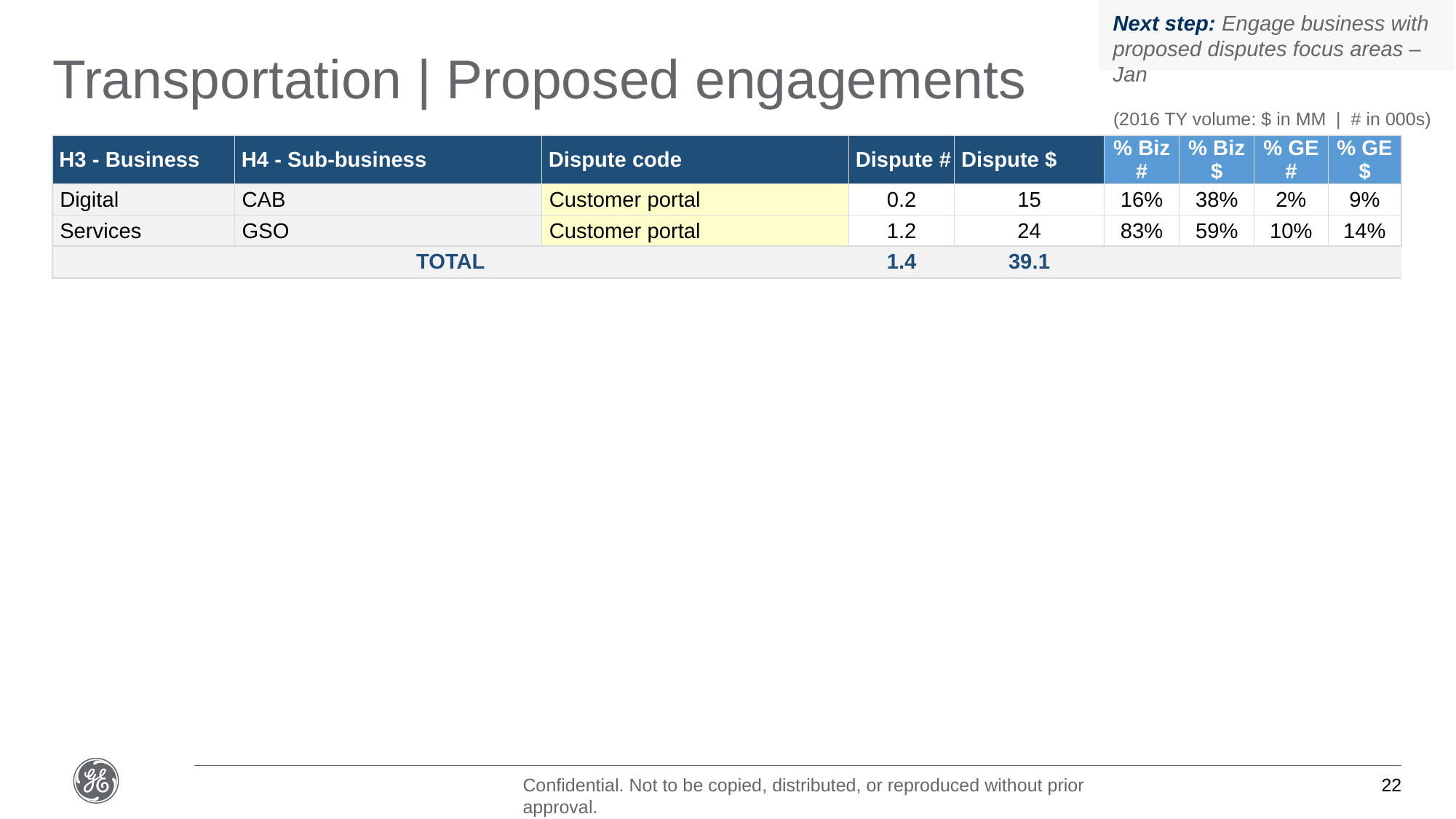

Next step: Engage business with proposed disputes focus areas – Jan
Transportation | Proposed engagements
(2016 TY volume: $ in MM  |  # in 000s)

| H3 - Business | H4 - Sub-business | Dispute code | Dispute # | Dispute $ | % Biz # | % Biz $ | % GE # | % GE $ |
| --- | --- | --- | --- | --- | --- | --- | --- | --- |
| Digital | CAB | Customer portal | 0.2 | 15 | 16% | 38% | 2% | 9% |
| Services | GSO | Customer portal | 1.2 | 24 | 83% | 59% | 10% | 14% |
| TOTAL |  |  | 1.4 | 39.1 |  |  |  |  |
22